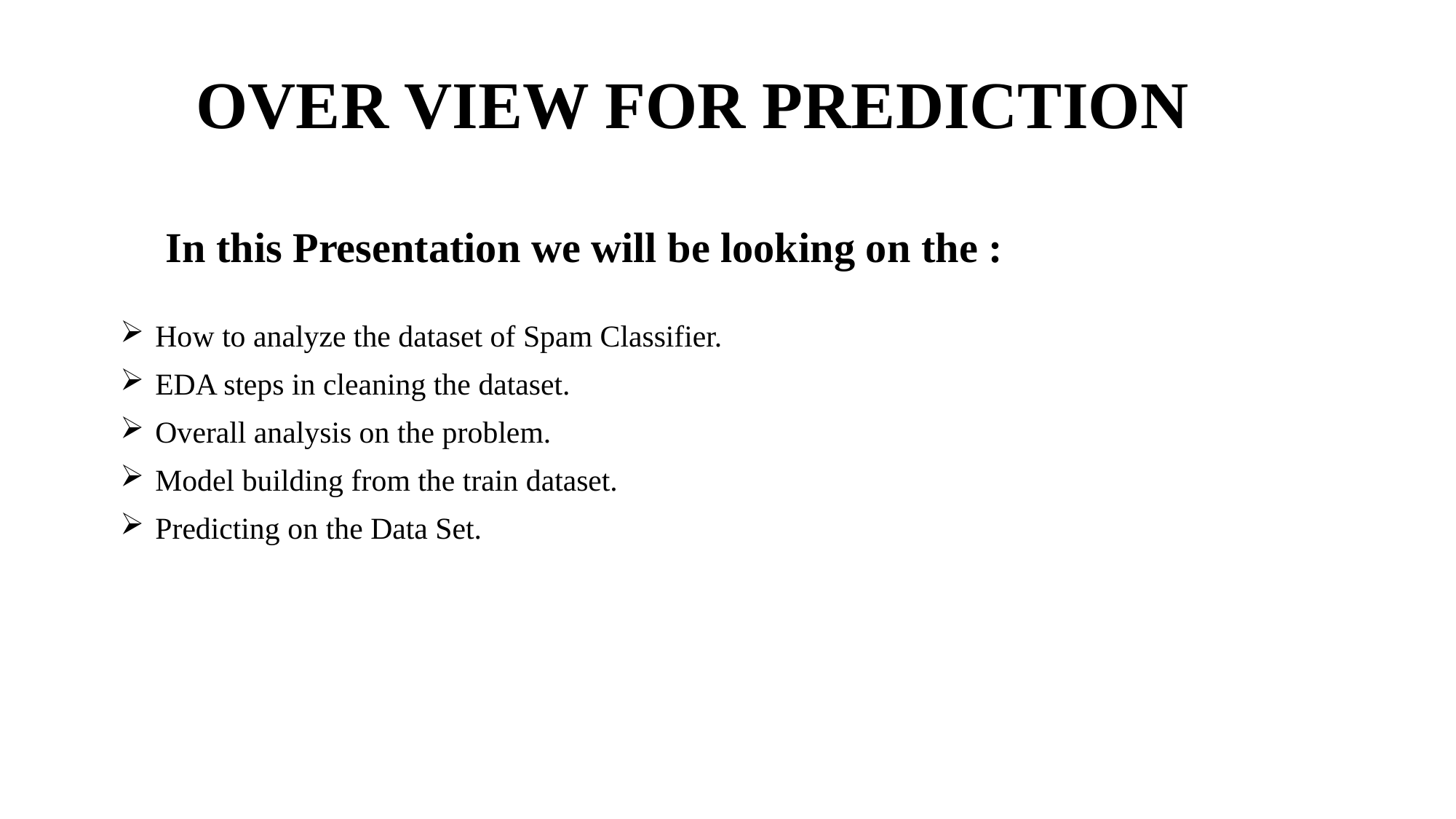

# OVER VIEW FOR PREDICTION
     In this Presentation we will be looking on the :

 How to analyze the dataset of Spam Classifier.
 EDA steps in cleaning the dataset.
 Overall analysis on the problem.
 Model building from the train dataset.
 Predicting on the Data Set.